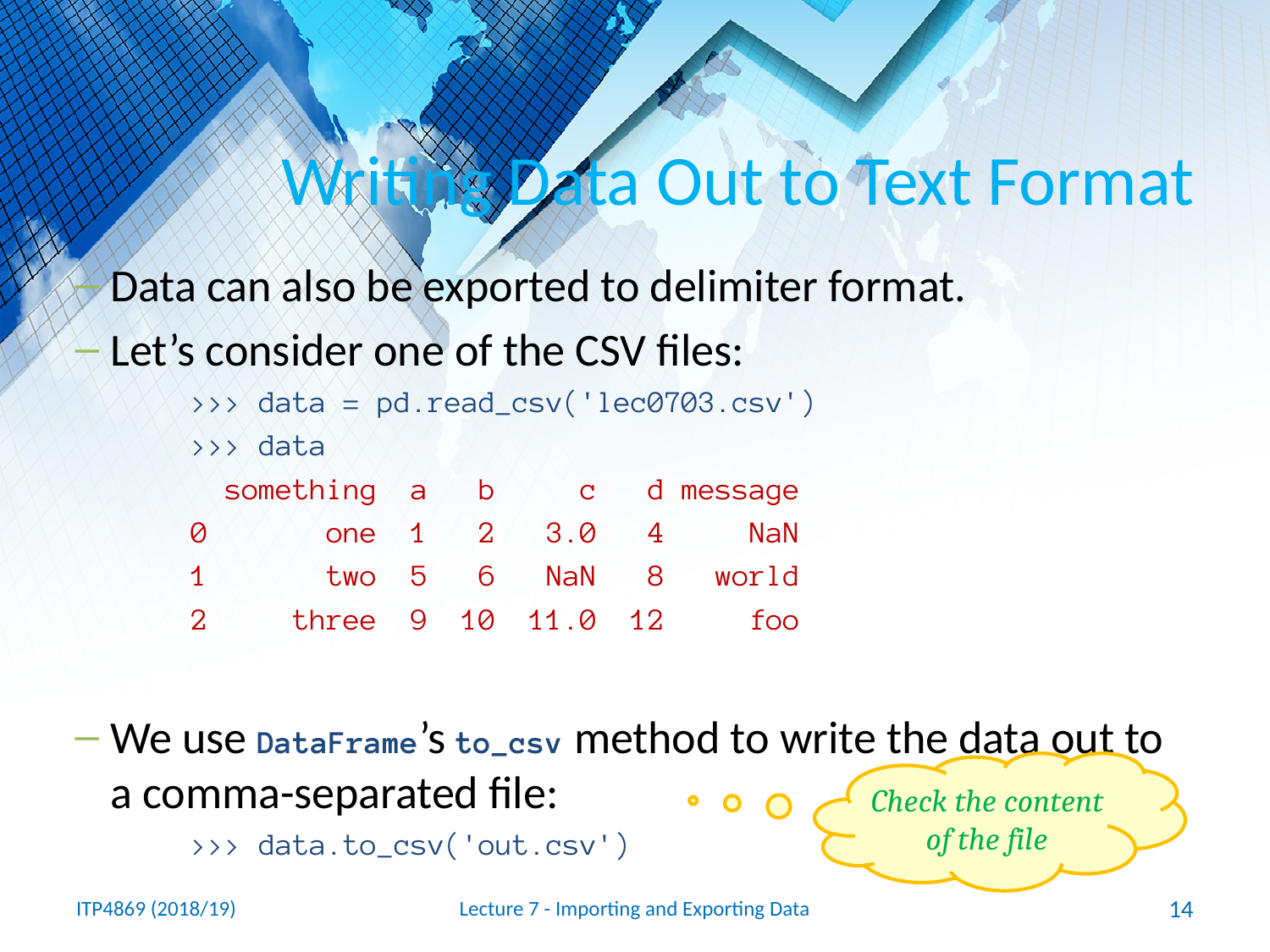

# Writing Data Out to Text Format
Data can also be exported to delimiter format.
Let’s consider one of the CSV files:
>>> data = pd.read_csv('lec0703.csv')
>>> data
  something  a   b     c   d message
0       one  1   2   3.0   4     NaN
1       two  5   6   NaN   8   world
2     three  9  10  11.0  12     foo

We use DataFrame’s to_csv method to write the data out to a comma-separated file:
>>> data.to_csv('out.csv')
Check the content of the file
ITP4869 (2018/19)
Lecture 7 - Importing and Exporting Data
14